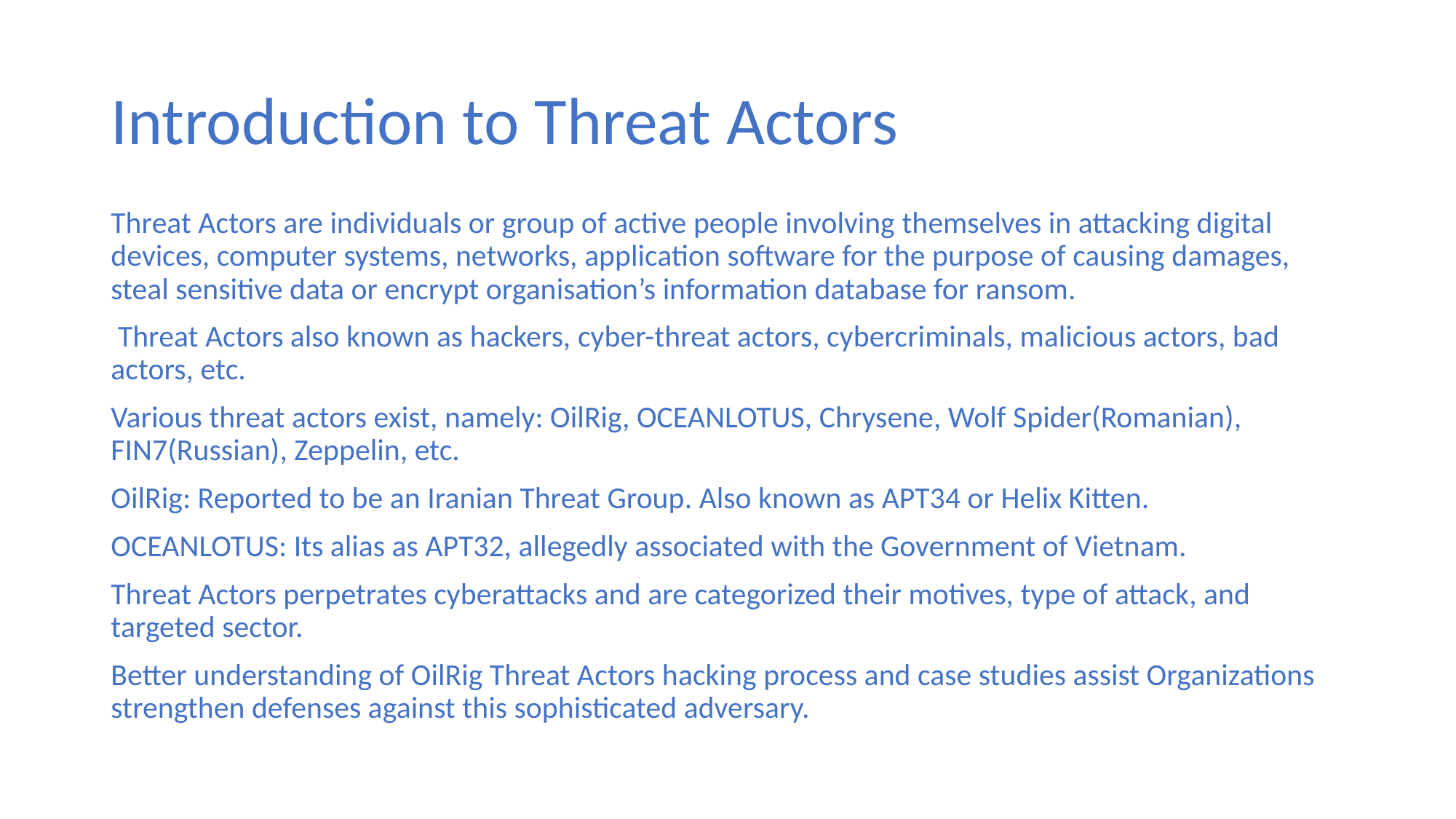

# Introduction to Threat Actors
Threat Actors are individuals or group of active people involving themselves in attacking digital devices, computer systems, networks, application software for the purpose of causing damages, steal sensitive data or encrypt organisation’s information database for ransom.
 Threat Actors also known as hackers, cyber-threat actors, cybercriminals, malicious actors, bad actors, etc.
Various threat actors exist, namely: OilRig, OCEANLOTUS, Chrysene, Wolf Spider(Romanian), FIN7(Russian), Zeppelin, etc.
OilRig: Reported to be an Iranian Threat Group. Also known as APT34 or Helix Kitten.
OCEANLOTUS: Its alias as APT32, allegedly associated with the Government of Vietnam.
Threat Actors perpetrates cyberattacks and are categorized their motives, type of attack, and targeted sector.
Better understanding of OilRig Threat Actors hacking process and case studies assist Organizations strengthen defenses against this sophisticated adversary.